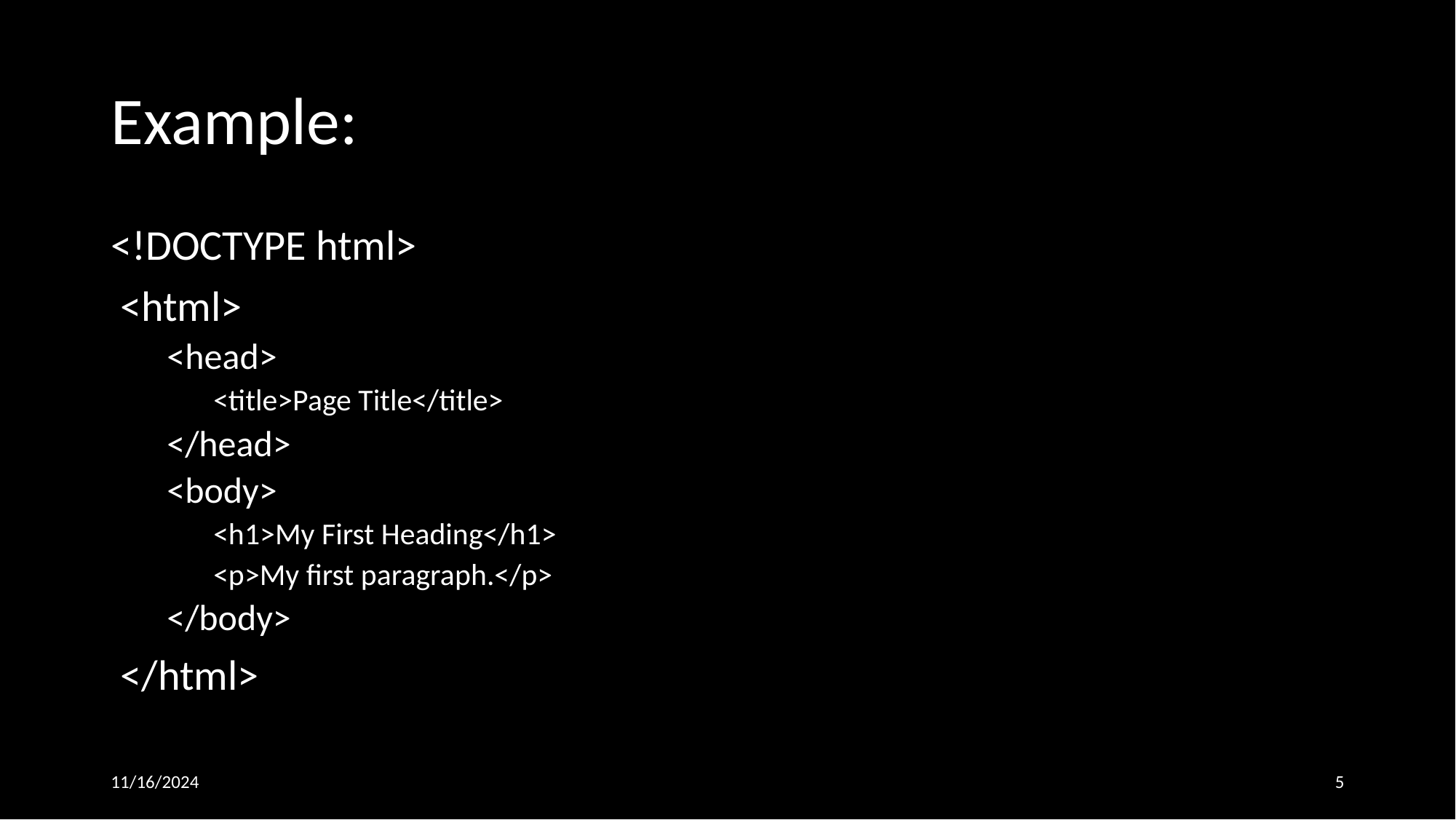

# Example:
<!DOCTYPE html>
 <html>
 <head>
 <title>Page Title</title>
 </head>
 <body>
 <h1>My First Heading</h1>
 <p>My first paragraph.</p>
 </body>
 </html>
11/16/2024
5